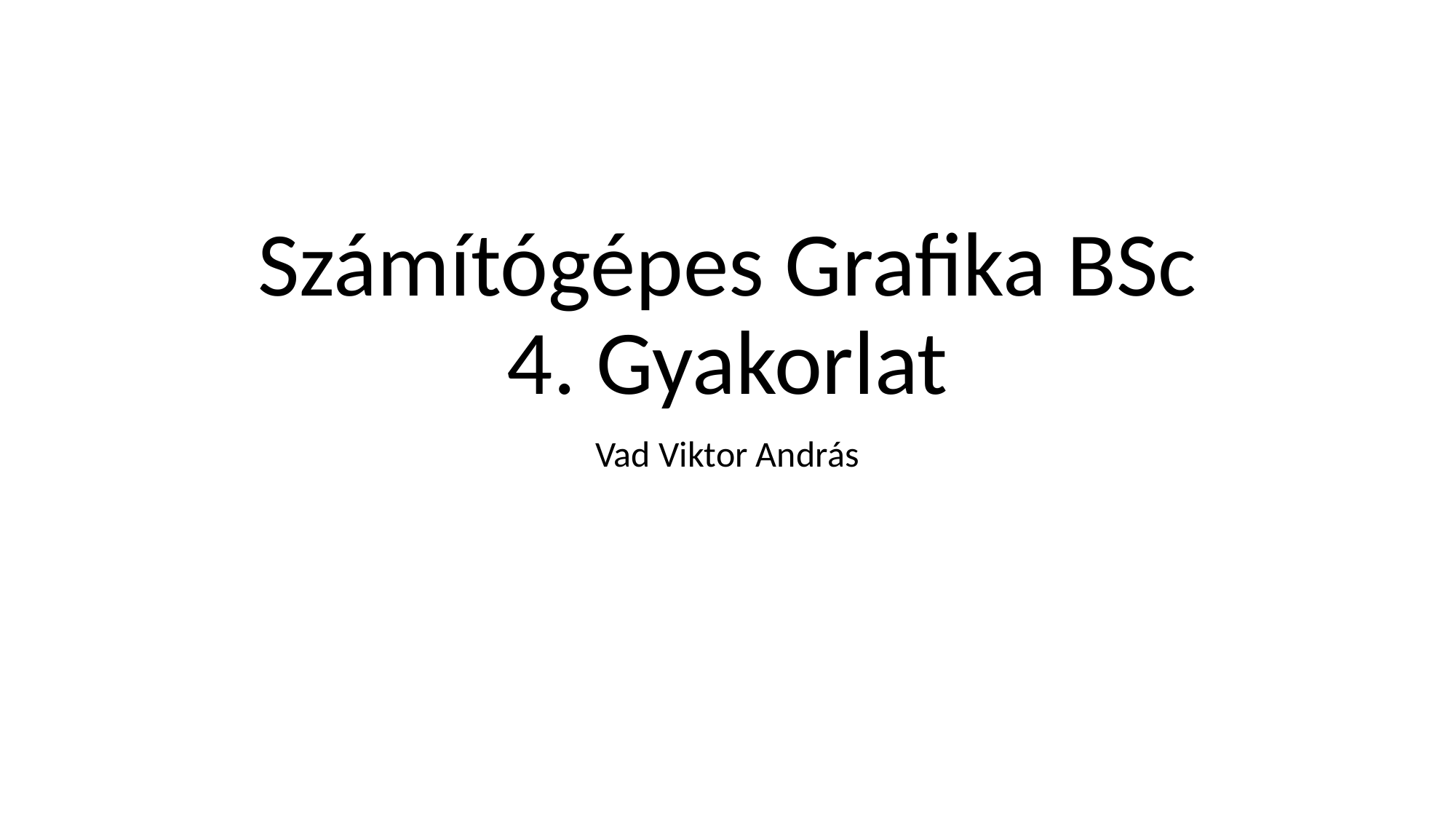

# Számítógépes Grafika BSc 4. Gyakorlat
Vad Viktor András